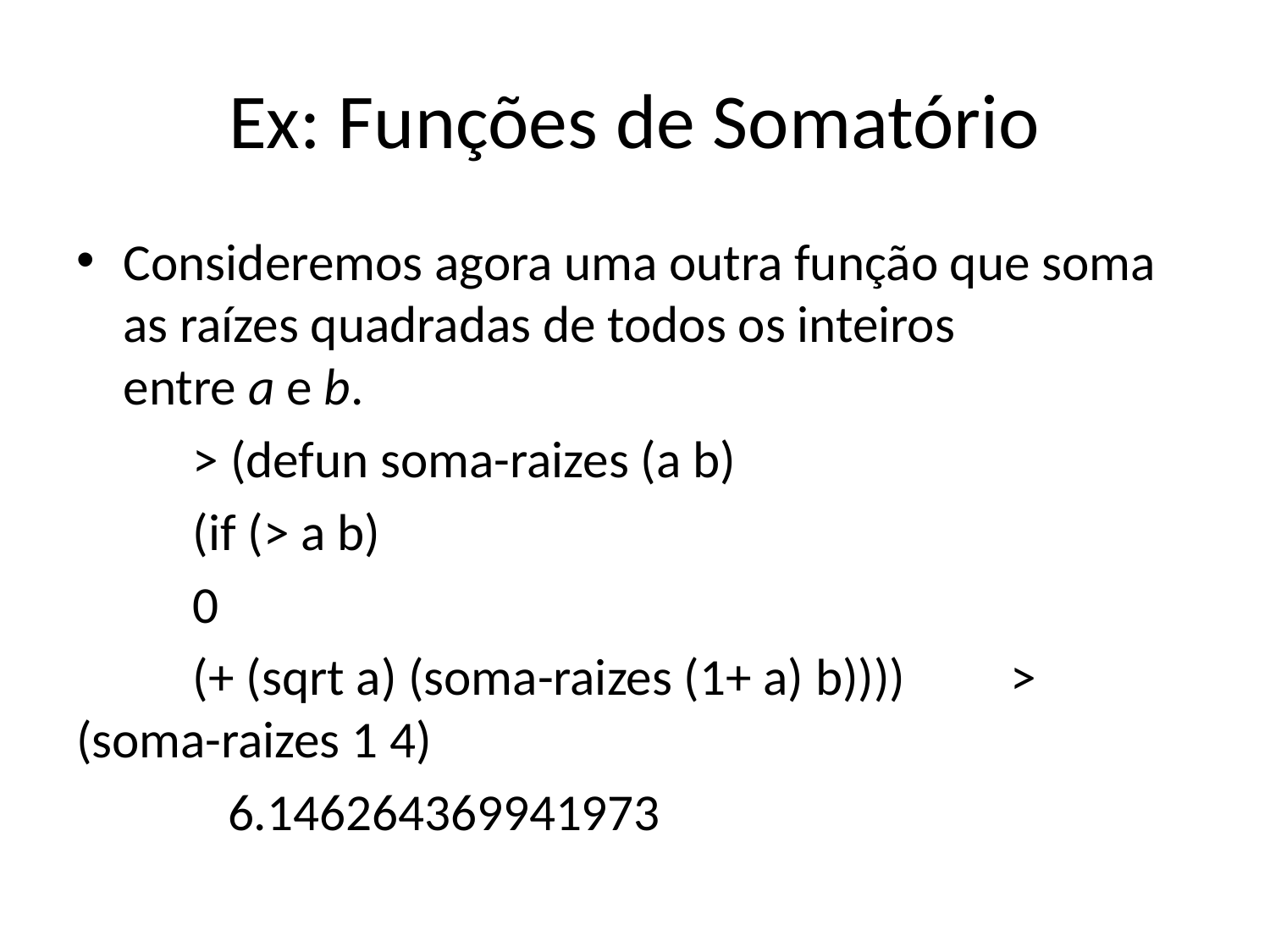

# Ex: Funções de Somatório
Consideremos agora uma outra função que soma as raízes quadradas de todos os inteiros entre a e b.
	> (defun soma-raizes (a b)
		(if (> a b)
			0
			(+ (sqrt a) (soma-raizes (1+ a) b)))) 	> (soma-raizes 1 4)
	   6.146264369941973